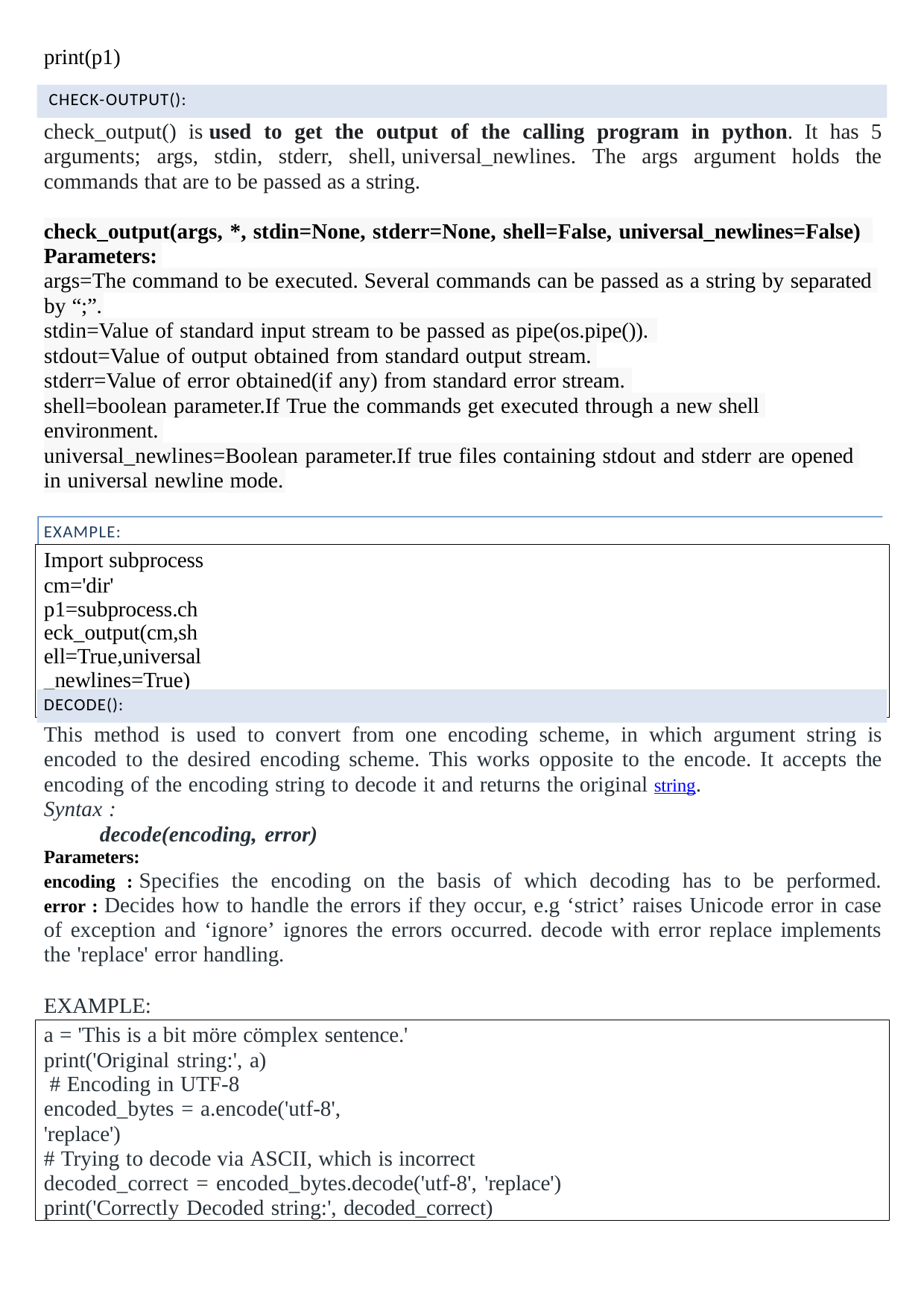

print(p1)
CHECK-OUTPUT():
check_output() is used to get the output of the calling program in python. It has 5 arguments;  args,  stdin,  stderr,  shell, universal_newlines.  The  args  argument  holds  the commands that are to be passed as a string.

check_output(args, *, stdin=None, stderr=None, shell=False, universal_newlines=False)

Parameters:
args=The command to be executed. Several commands can be passed as a string by separated
by “;”.
stdin=Value of standard input stream to be passed as pipe(os.pipe()).
stdout=Value of output obtained from standard output stream.
stderr=Value of error obtained(if any) from standard error stream.
shell=boolean parameter.If True the commands get executed through a new shell
environment.
universal_newlines=Boolean parameter.If true files containing stdout and stderr are opened
in universal newline mode.

EXAMPLE:

Import subprocess cm='dir'
p1=subprocess.check_output(cm,shell=True,universal_newlines=True)
print(p1)
DECODE():
This method is used to convert from one encoding scheme, in which argument string is encoded to the desired encoding scheme. This works opposite to the encode. It accepts the encoding of the encoding string to decode it and returns the original string.
Syntax :
decode(encoding, error)
Parameters:
encoding : Specifies the encoding on the basis of which decoding has to be performed. error : Decides how to handle the errors if they occur, e.g ‘strict’ raises Unicode error in case of exception and ‘ignore’ ignores the errors occurred. decode with error replace implements the 'replace' error handling.

EXAMPLE:

a = 'This is a bit möre cömplex sentence.' print('Original string:', a)
# Encoding in UTF-8
encoded_bytes = a.encode('utf-8', 'replace')
# Trying to decode via ASCII, which is incorrect decoded_correct = encoded_bytes.decode('utf-8', 'replace') print('Correctly Decoded string:', decoded_correct)